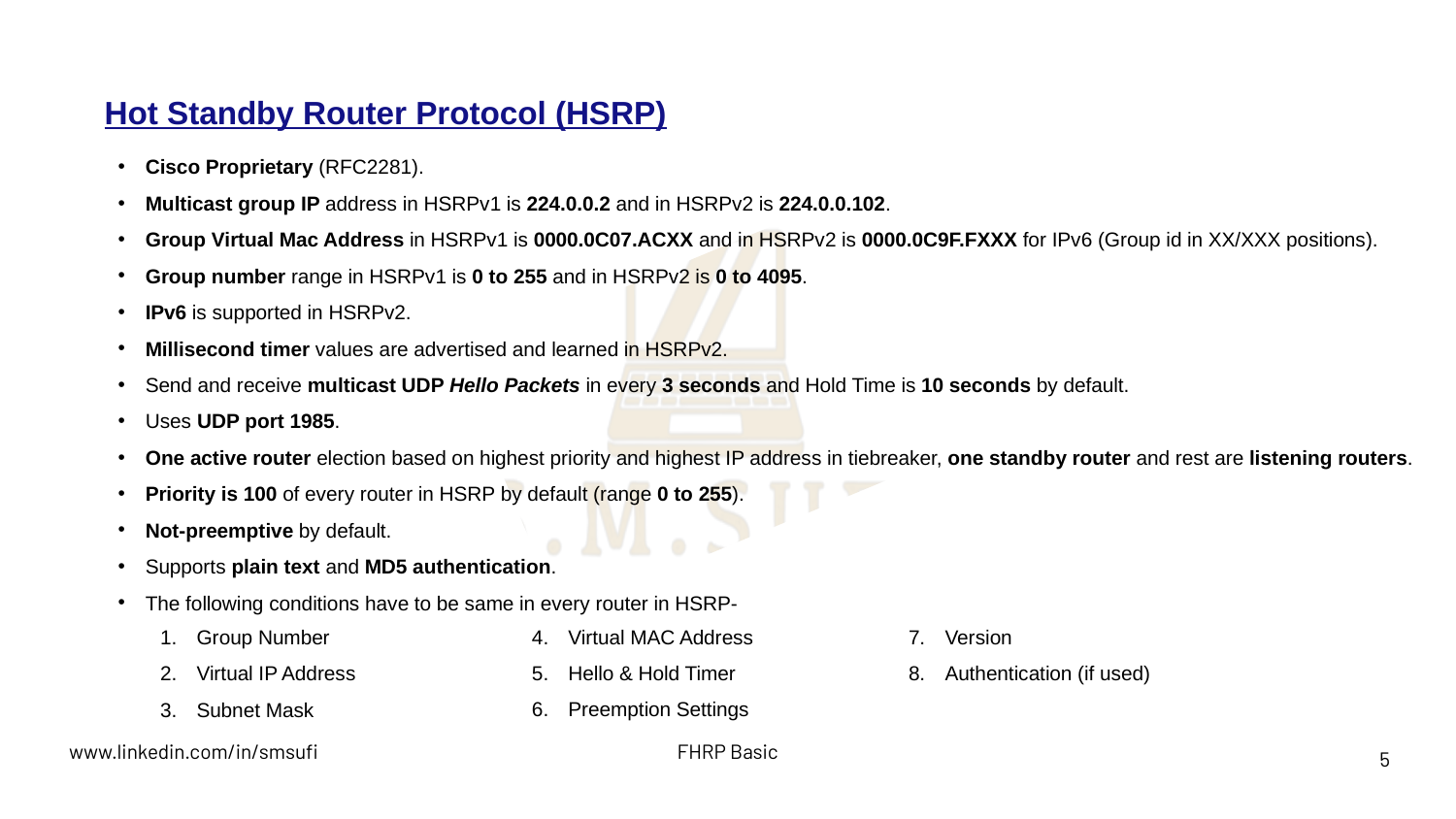

Hot Standby Router Protocol (HSRP)
Cisco Proprietary (RFC2281).
Multicast group IP address in HSRPv1 is 224.0.0.2 and in HSRPv2 is 224.0.0.102.
Group Virtual Mac Address in HSRPv1 is 0000.0C07.ACXX and in HSRPv2 is 0000.0C9F.FXXX for IPv6 (Group id in XX/XXX positions).
Group number range in HSRPv1 is 0 to 255 and in HSRPv2 is 0 to 4095.
IPv6 is supported in HSRPv2.
Millisecond timer values are advertised and learned in HSRPv2.
Send and receive multicast UDP Hello Packets in every 3 seconds and Hold Time is 10 seconds by default.
Uses UDP port 1985.
One active router election based on highest priority and highest IP address in tiebreaker, one standby router and rest are listening routers.
Priority is 100 of every router in HSRP by default (range 0 to 255).
Not-preemptive by default.
Supports plain text and MD5 authentication.
The following conditions have to be same in every router in HSRP-
Virtual MAC Address
Hello & Hold Timer
Preemption Settings
Version
Authentication (if used)
Group Number
Virtual IP Address
Subnet Mask
5